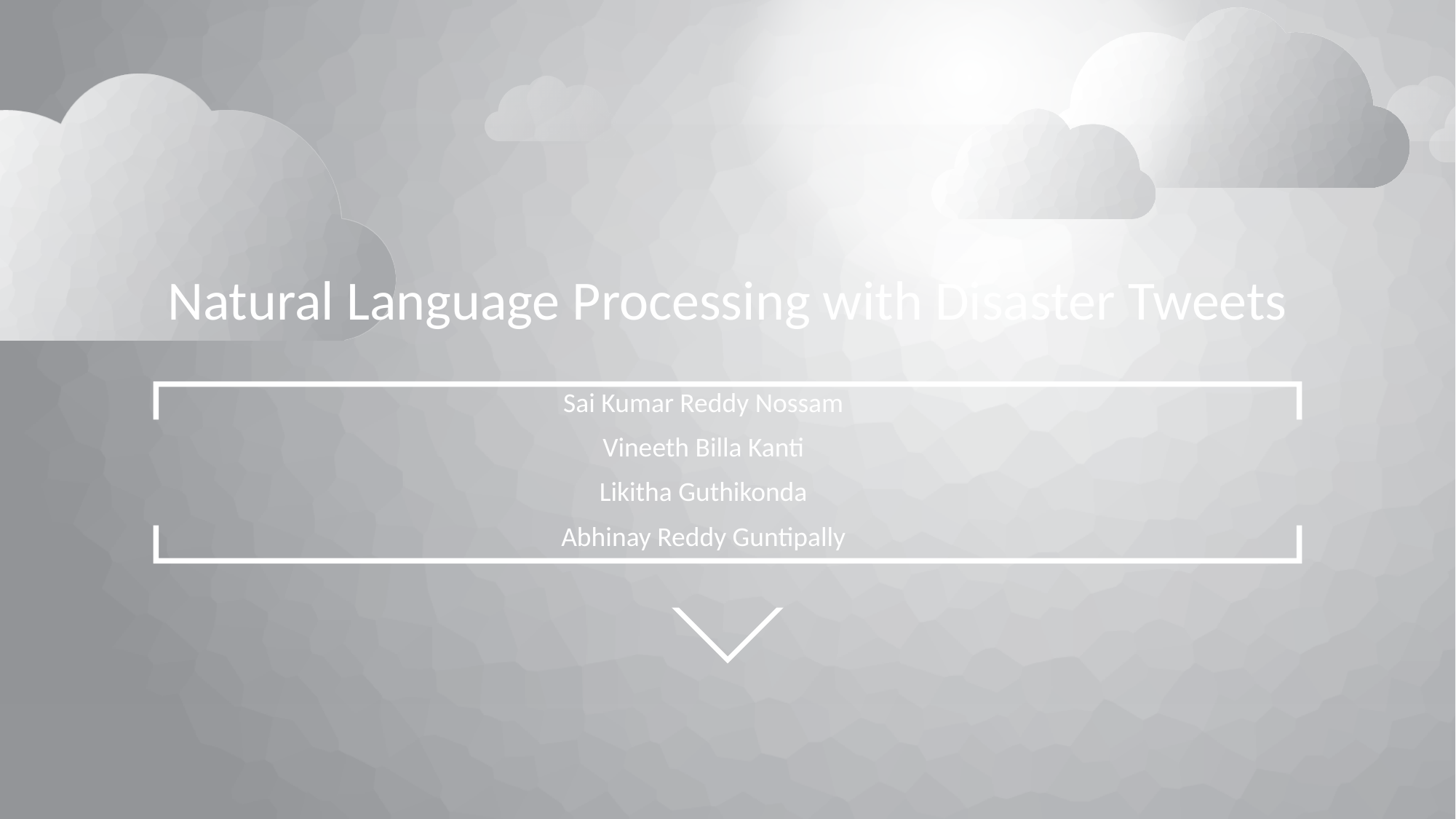

# Natural Language Processing with Disaster Tweets
Sai Kumar Reddy Nossam
Vineeth Billa Kanti
Likitha Guthikonda
Abhinay Reddy Guntipally